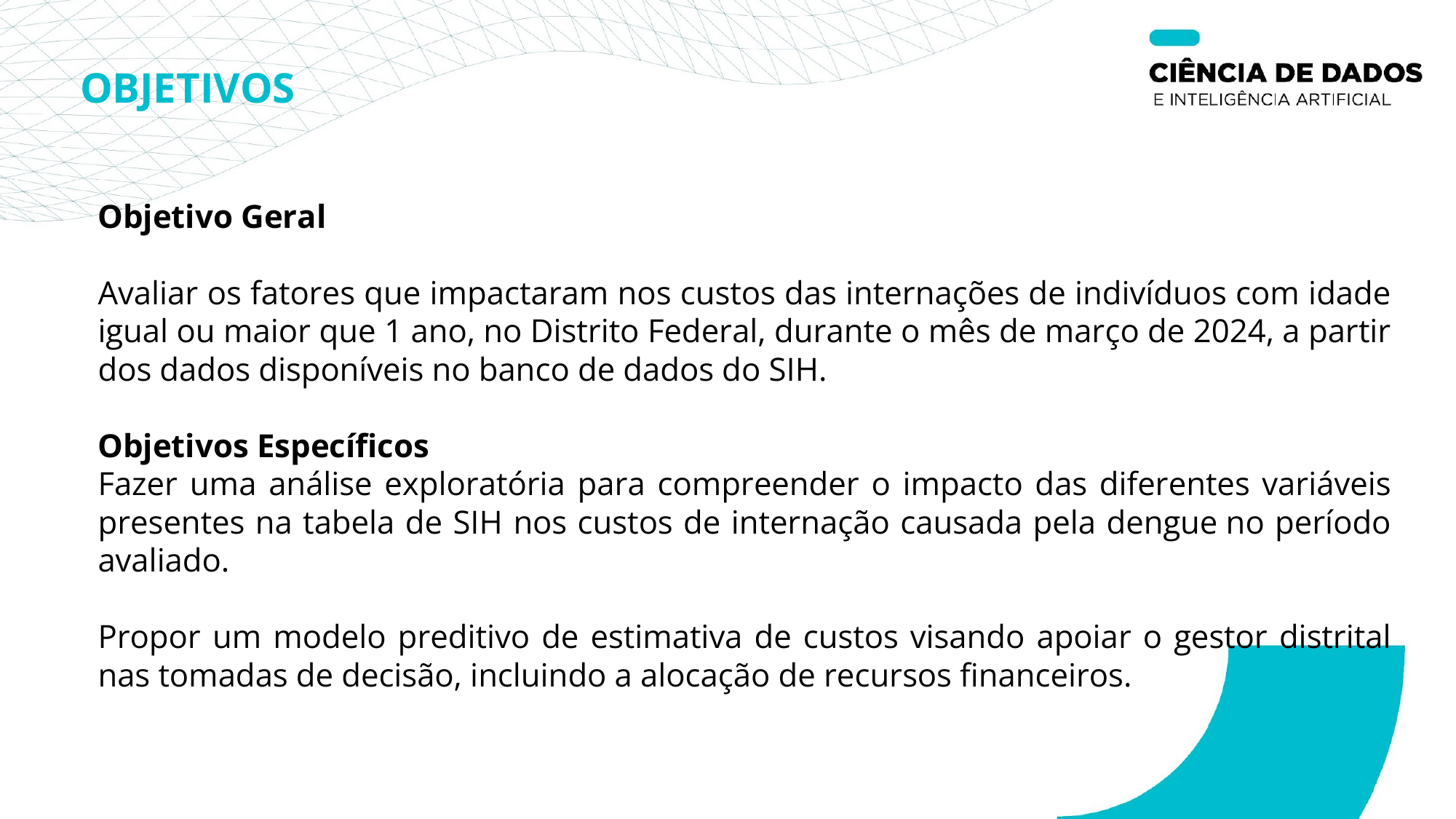

# OBJETIVOS
Objetivo Geral

Avaliar os fatores que impactaram nos custos das internações de indivíduos com idade igual ou maior que 1 ano, no Distrito Federal, durante o mês de março de 2024, a partir dos dados disponíveis no banco de dados do SIH.

Objetivos Específicos
Fazer uma análise exploratória para compreender o impacto das diferentes variáveis presentes na tabela de SIH nos custos de internação causada pela dengue no período avaliado.

Propor um modelo preditivo de estimativa de custos visando apoiar o gestor distrital nas tomadas de decisão, incluindo a alocação de recursos financeiros.